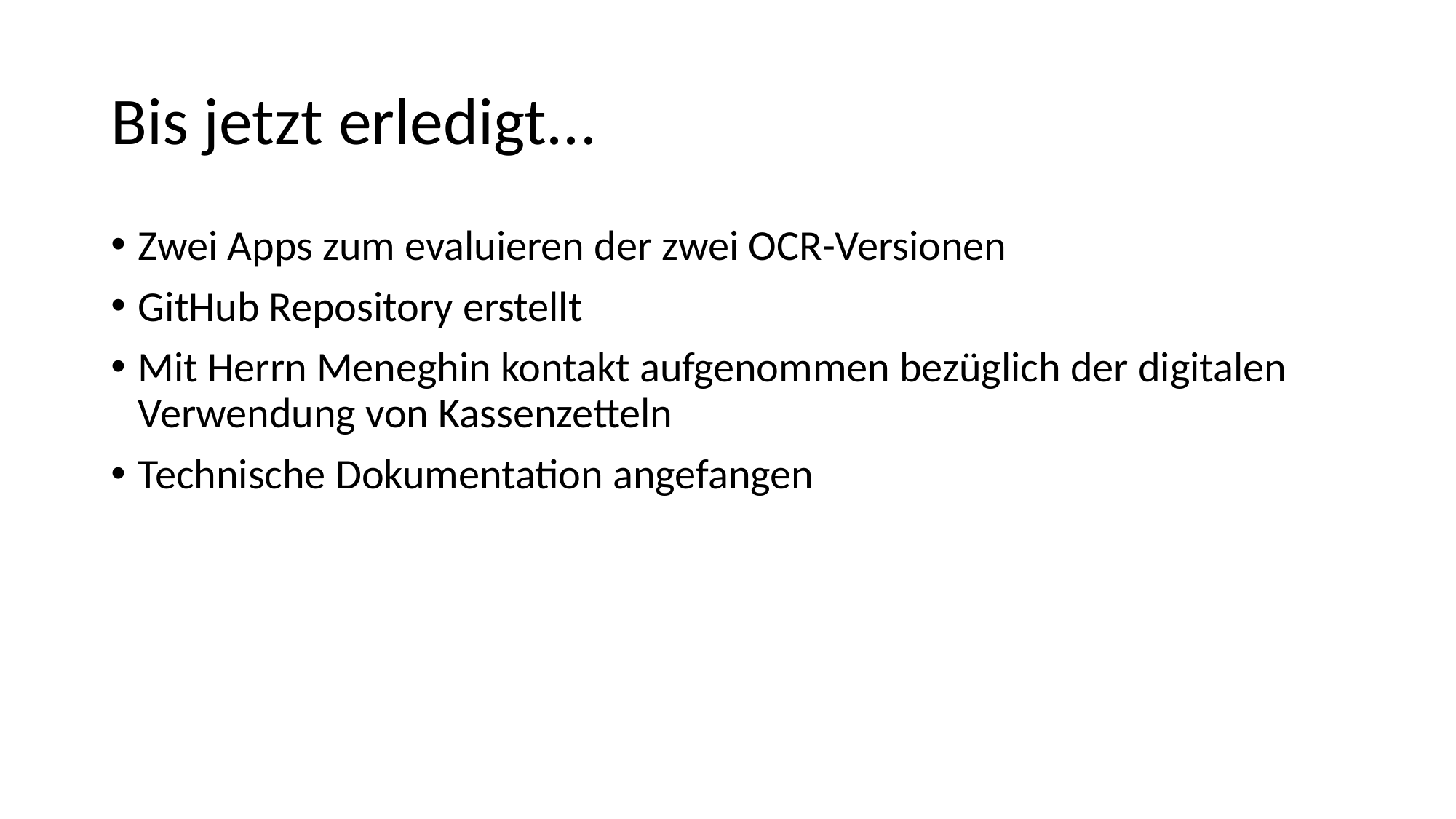

# Bis jetzt erledigt...
Zwei Apps zum evaluieren der zwei OCR-Versionen
GitHub Repository erstellt
Mit Herrn Meneghin kontakt aufgenommen bezüglich der digitalen Verwendung von Kassenzetteln
Technische Dokumentation angefangen